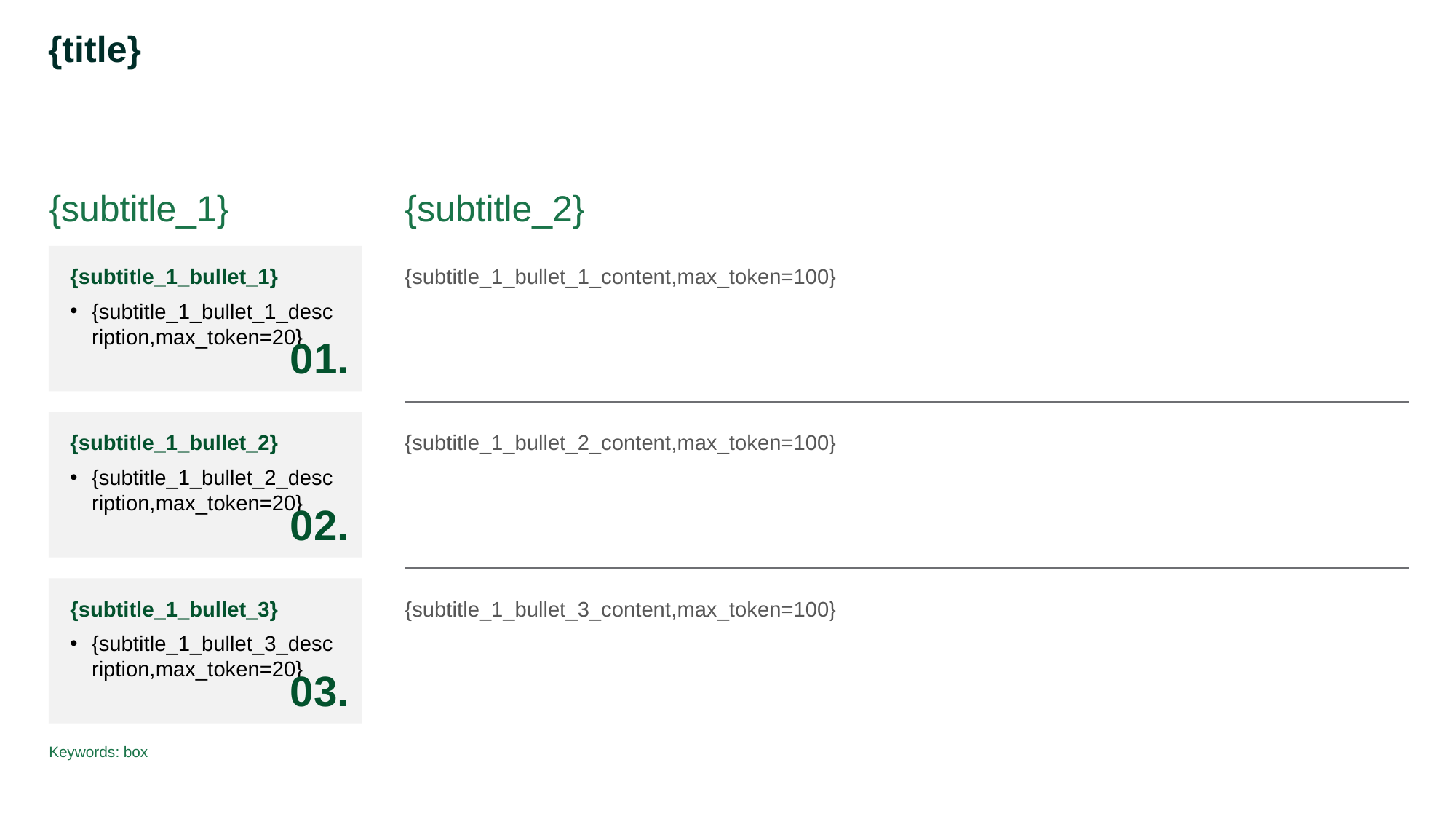

# {title}
{subtitle_1}
{subtitle_2}
{subtitle_1_bullet_1}
{subtitle_1_bullet_1_description,max_token=20}
{subtitle_1_bullet_1_content,max_token=100}
01.
{subtitle_1_bullet_2}
{subtitle_1_bullet_2_description,max_token=20}
{subtitle_1_bullet_2_content,max_token=100}
02.
{subtitle_1_bullet_3}
{subtitle_1_bullet_3_description,max_token=20}
{subtitle_1_bullet_3_content,max_token=100}
03.
Keywords: box